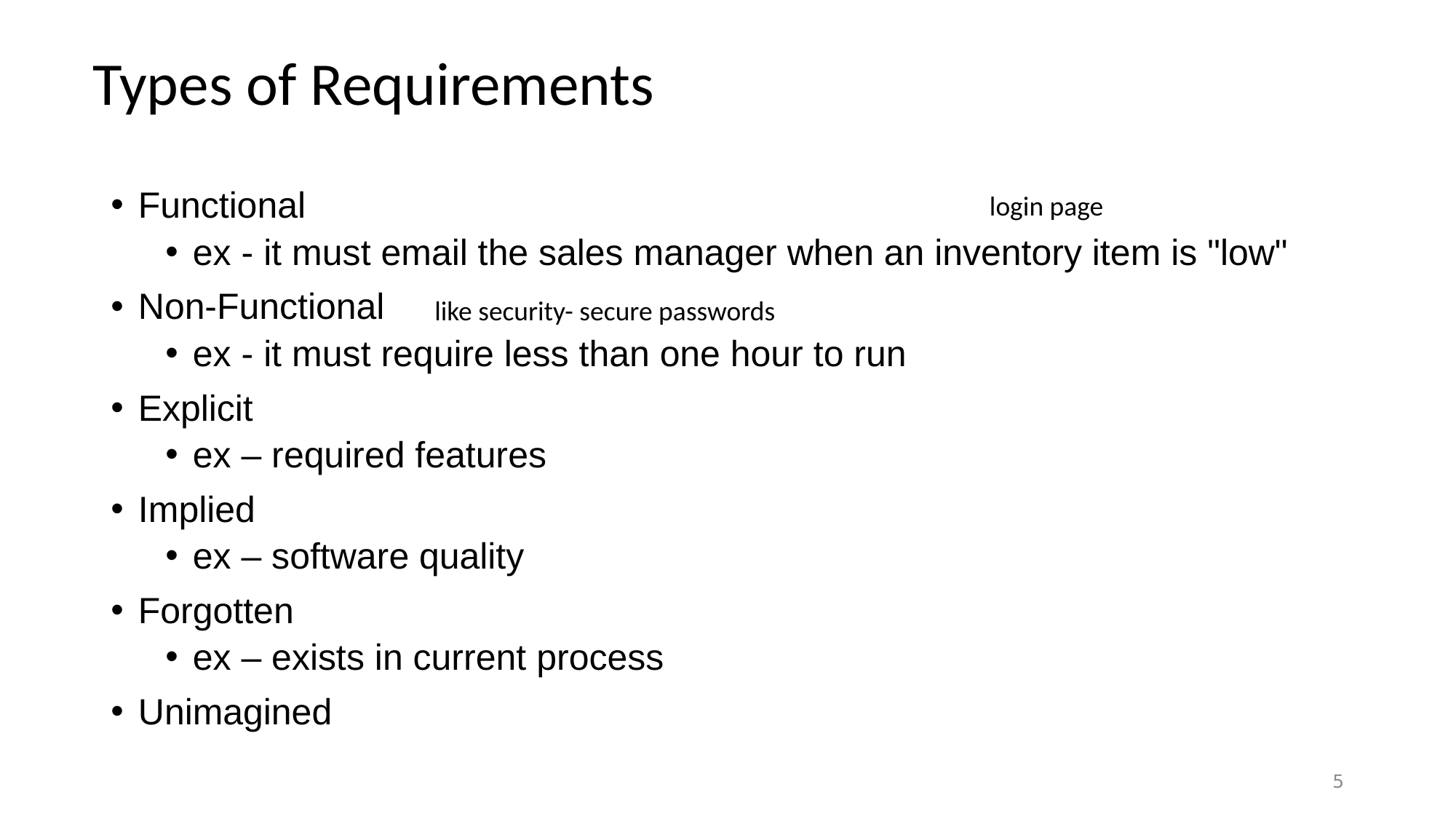

# Types of Requirements
Functional
ex - it must email the sales manager when an inventory item is "low"
Non-Functional
ex - it must require less than one hour to run
Explicit
ex – required features
Implied
ex – software quality
Forgotten
ex – exists in current process
Unimagined

login page
like security- secure passwords
5